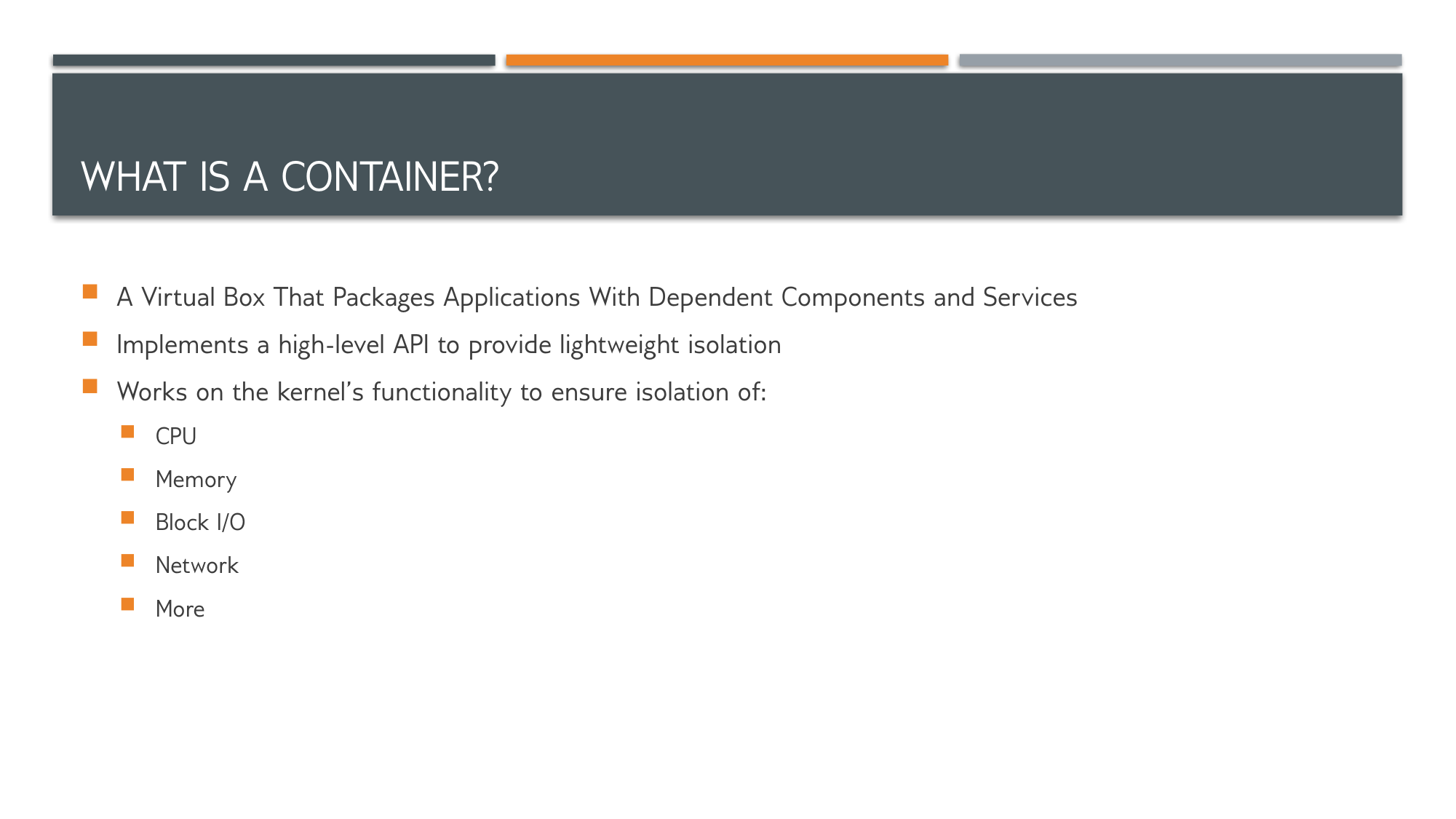

# What is a Container?
A Virtual Box That Packages Applications With Dependent Components and Services
Implements a high-level API to provide lightweight isolation
Works on the kernel’s functionality to ensure isolation of:
CPU
Memory
Block I/O
Network
More